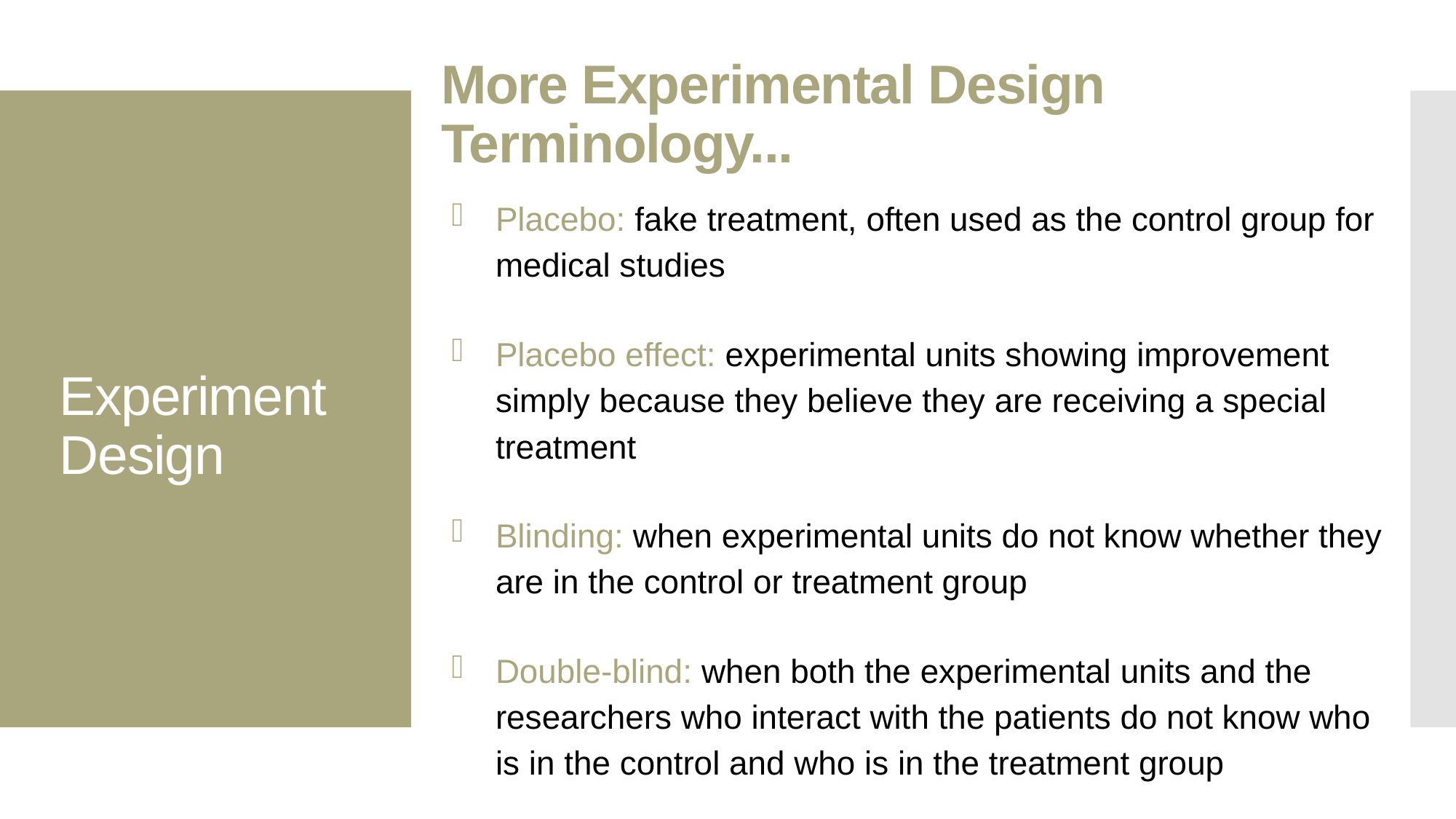

# More Experimental Design Terminology...
Experiment Design
Placebo: fake treatment, often used as the control group for medical studies

Placebo effect: experimental units showing improvement simply because they believe they are receiving a special treatment

Blinding: when experimental units do not know whether they are in the control or treatment group

Double-blind: when both the experimental units and the researchers who interact with the patients do not know who is in the control and who is in the treatment group